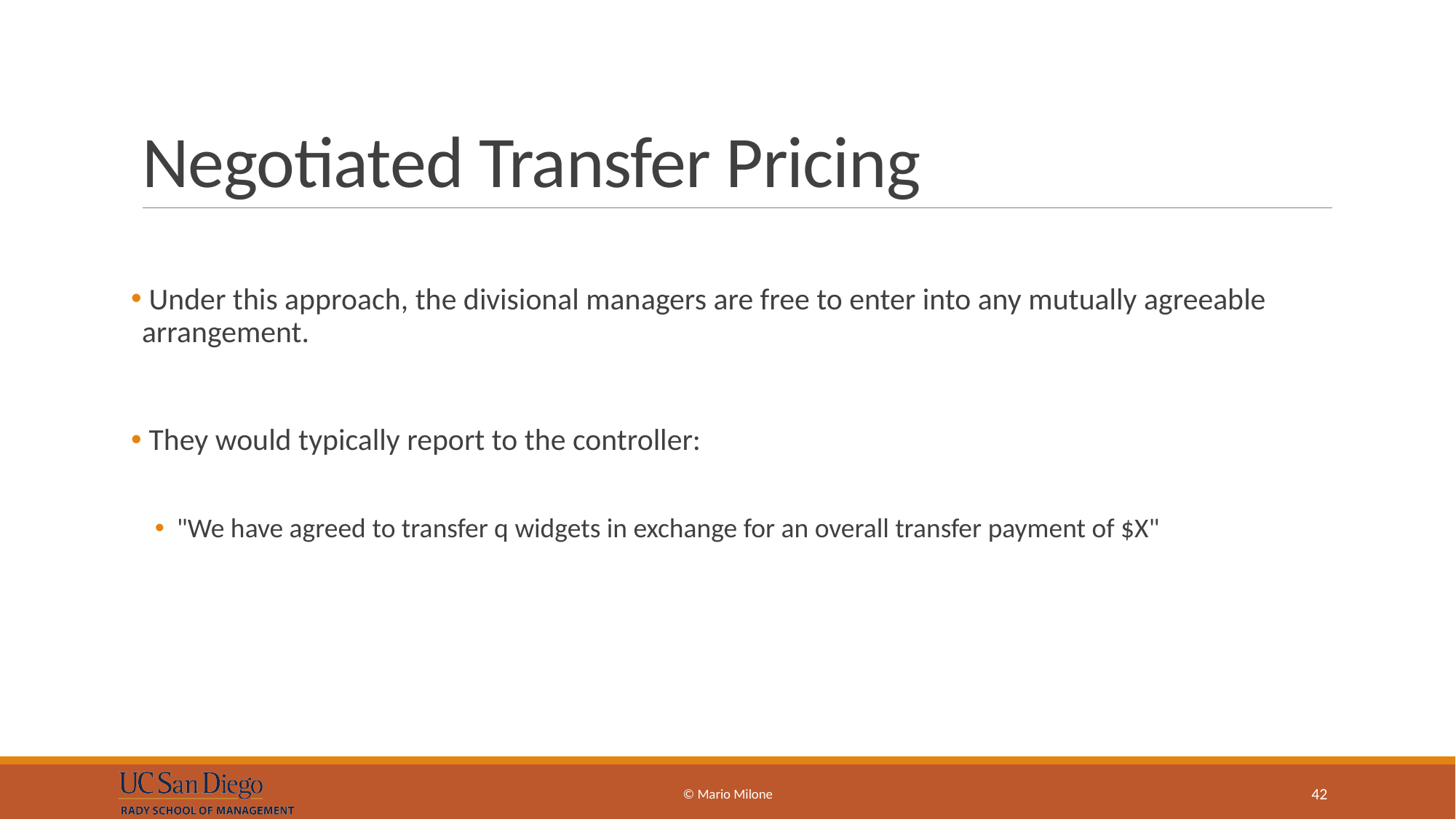

# Negotiated Transfer Pricing

 Under this approach, the divisional managers are free to enter into any mutually agreeable arrangement.

 They would typically report to the controller:

"We have agreed to transfer q widgets in exchange for an overall transfer payment of $X"
© Mario Milone
42